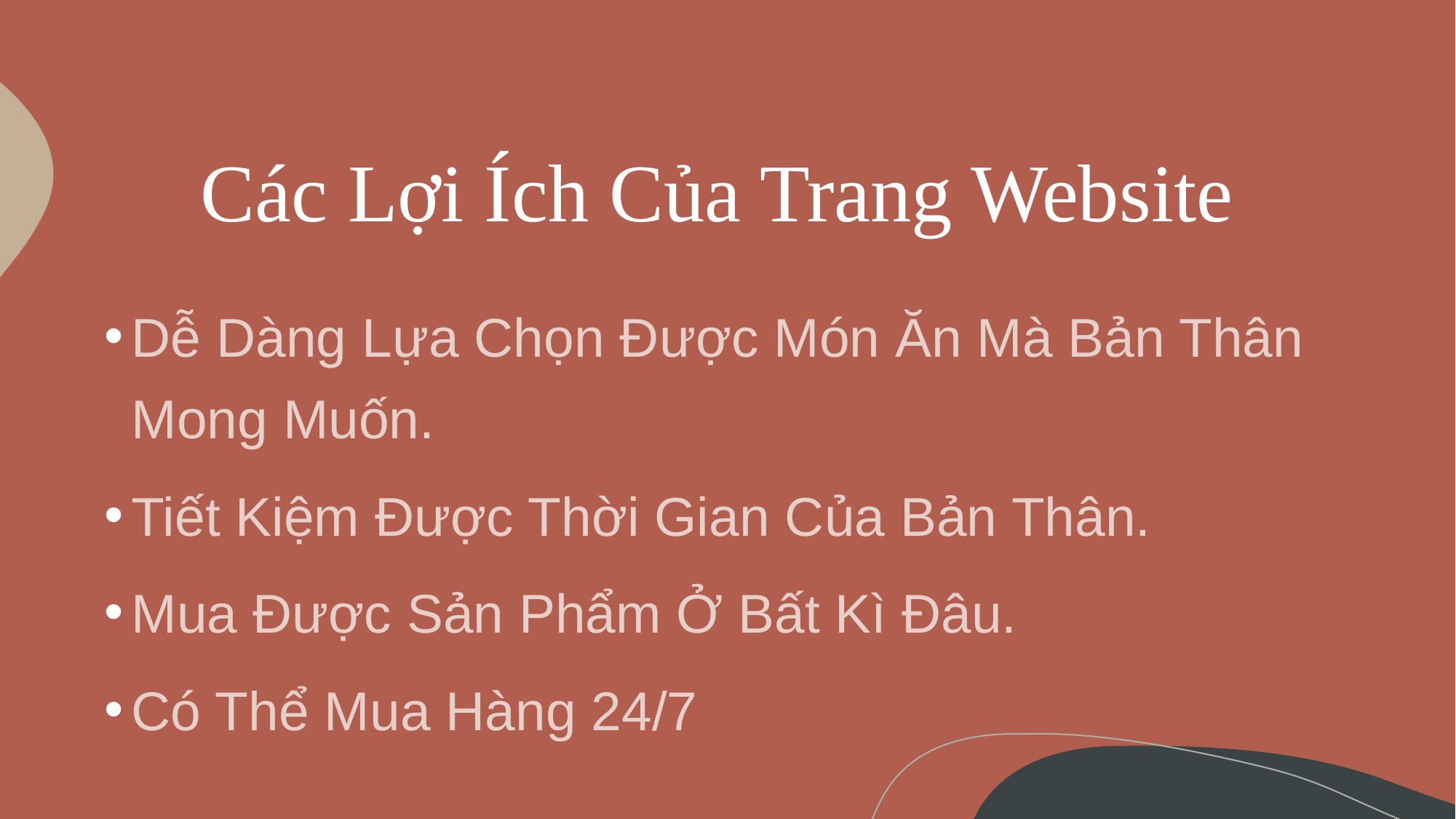

# Các Lợi Ích Của Trang Website
Dễ Dàng Lựa Chọn Được Món Ăn Mà Bản Thân Mong Muốn.
Tiết Kiệm Được Thời Gian Của Bản Thân.
Mua Được Sản Phẩm Ở Bất Kì Đâu.
Có Thể Mua Hàng 24/7